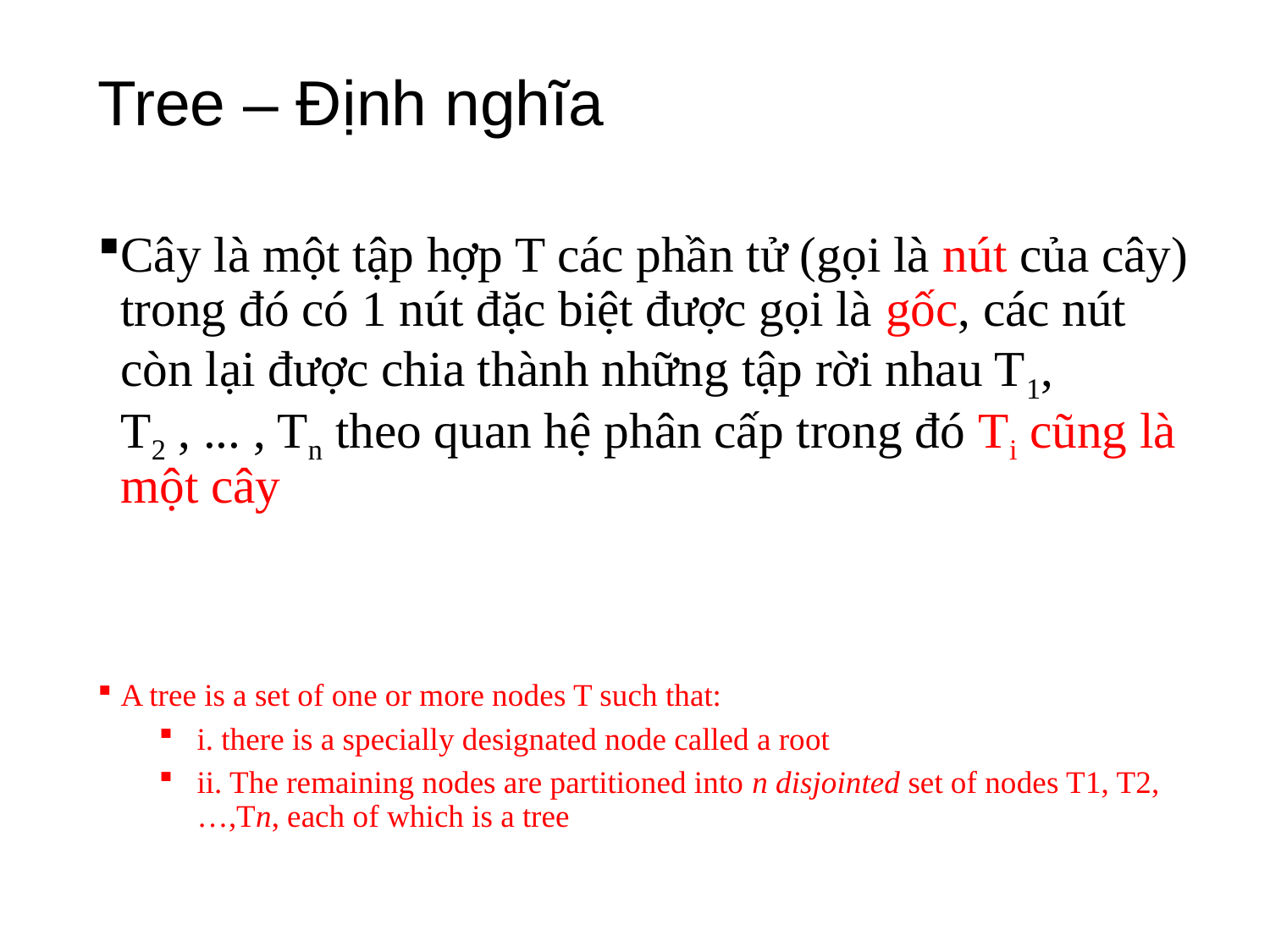

# Tree – Định nghĩa
Cây là một tập hợp T các phần tử (gọi là nút của cây) trong đó có 1 nút đặc biệt được gọi là gốc, các nút còn lại được chia thành những tập rời nhau T1, T2 , ... , Tn theo quan hệ phân cấp trong đó Ti cũng là một cây

A tree is a set of one or more nodes T such that:
i. there is a specially designated node called a root
ii. The remaining nodes are partitioned into n disjointed set of nodes T1, T2,…,Tn, each of which is a tree
2